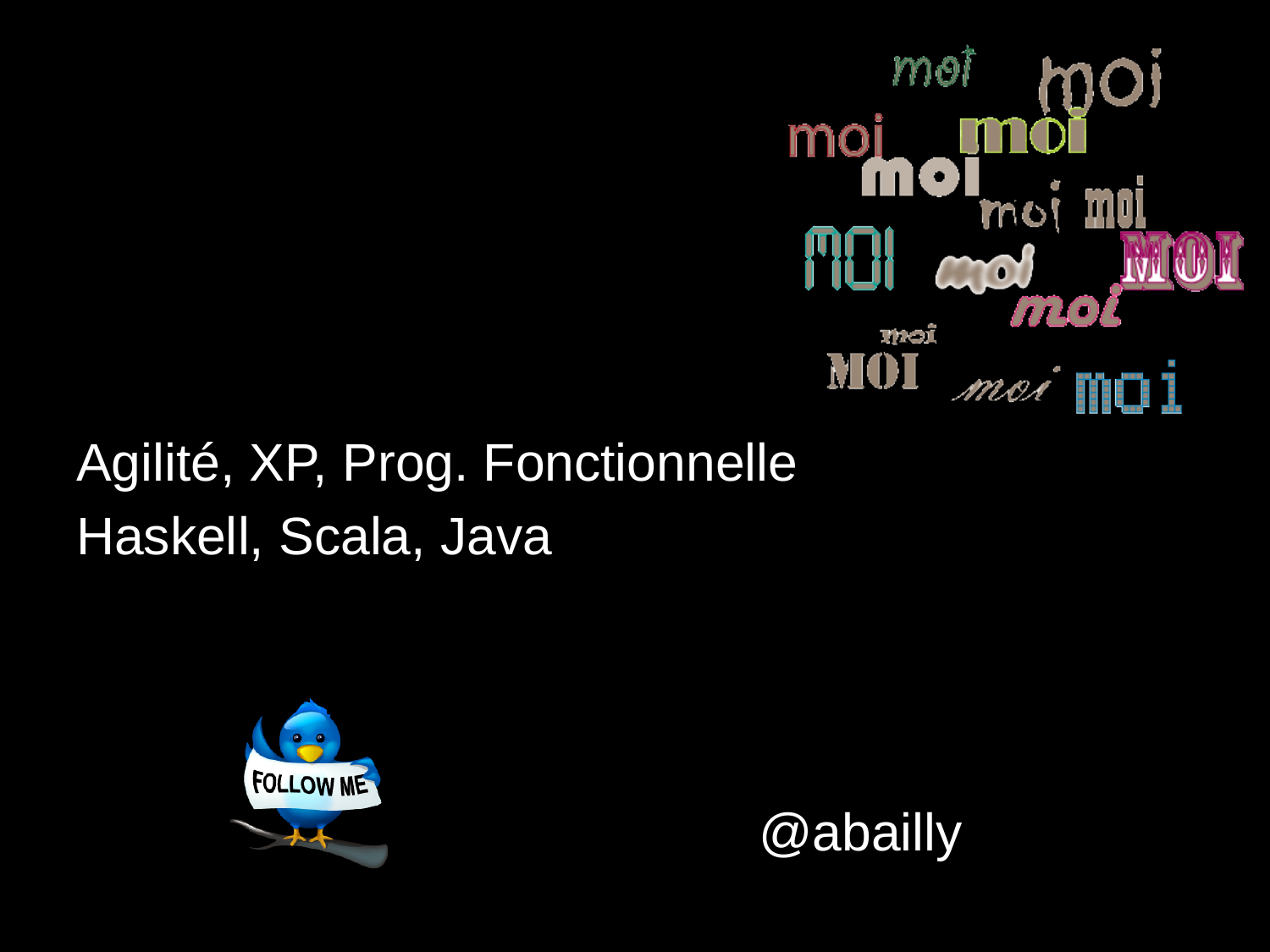

Agilité, XP, Prog. Fonctionnelle
Haskell, Scala, Java

						@abailly